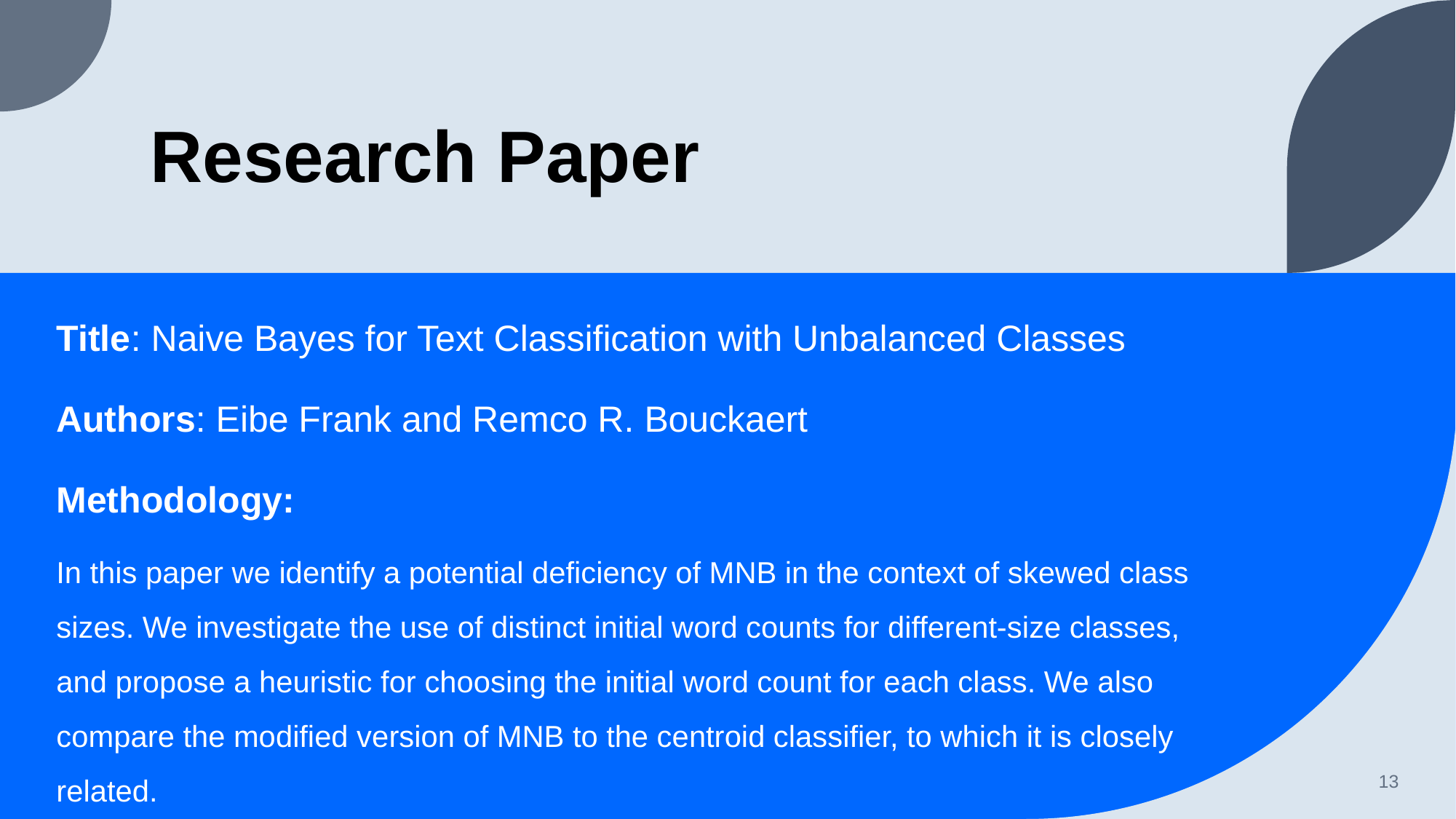

# Research Paper
Title: Naive Bayes for Text Classification with Unbalanced Classes
Authors: Eibe Frank and Remco R. Bouckaert
Methodology:
In this paper we identify a potential deficiency of MNB in the context of skewed class sizes. We investigate the use of distinct initial word counts for different-size classes, and propose a heuristic for choosing the initial word count for each class. We also compare the modified version of MNB to the centroid classifier, to which it is closely related.

13